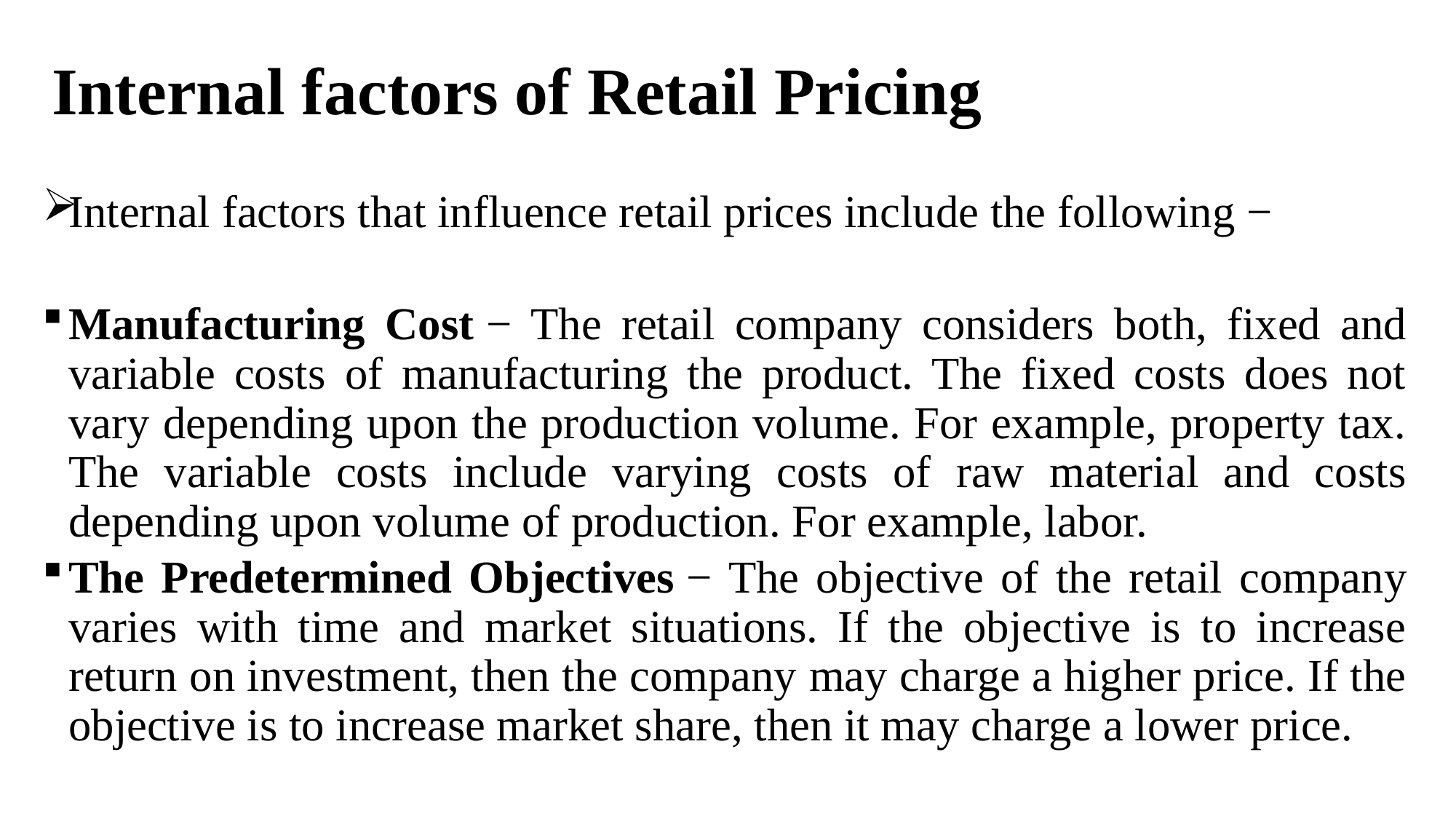

# Internal factors of Retail Pricing

Internal factors that influence retail prices include the following −

Manufacturing Cost − The retail company considers both, fixed and variable costs of manufacturing the product. The fixed costs does not vary depending upon the production volume. For example, property tax. The variable costs include varying costs of raw material and costs depending upon volume of production. For example, labor.
The Predetermined Objectives − The objective of the retail company varies with time and market situations. If the objective is to increase return on investment, then the company may charge a higher price. If the objective is to increase market share, then it may charge a lower price.